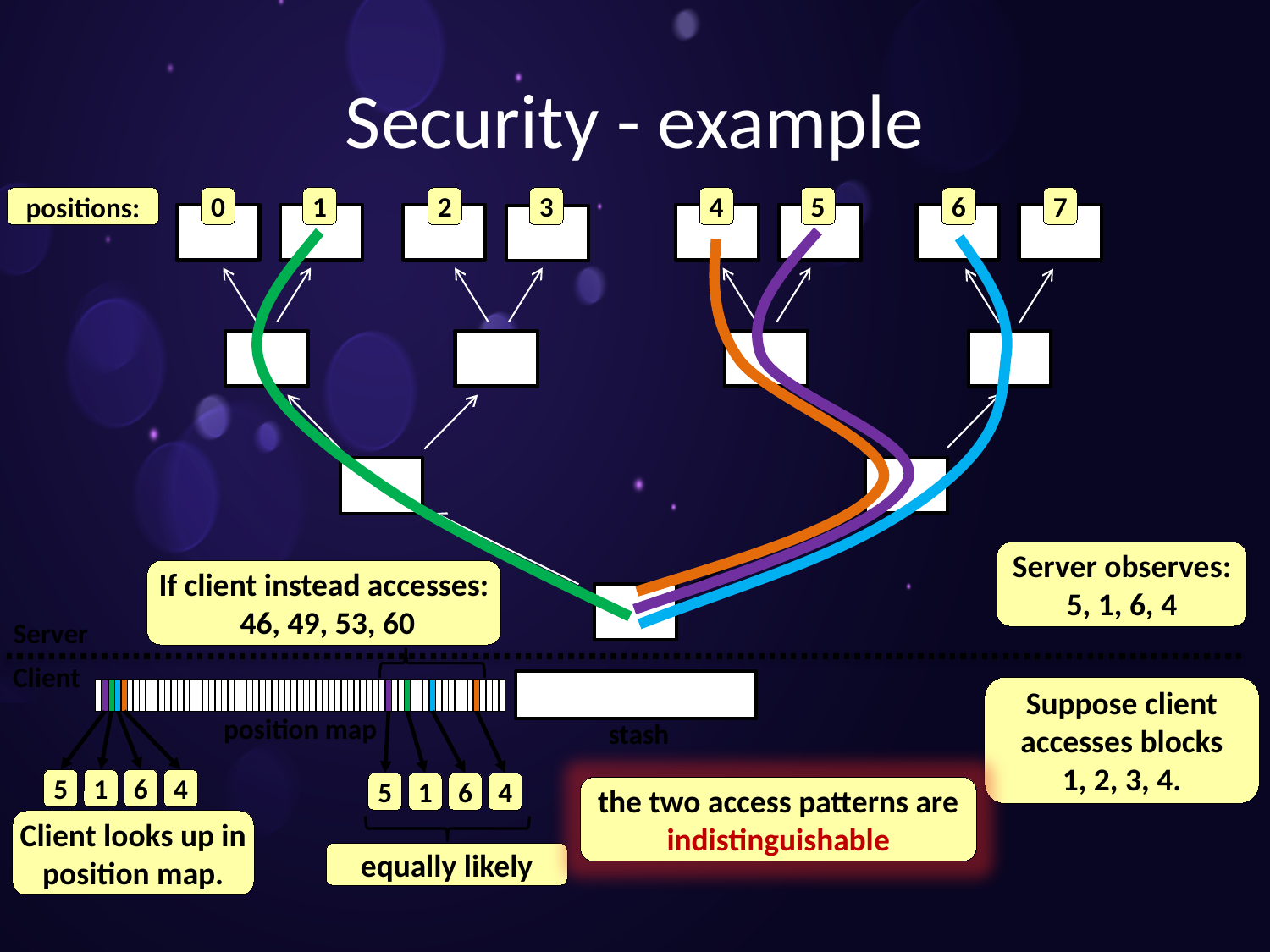

# Security - example
positions:
0
1
2
3
4
5
6
7

Server observes:
5, 1, 6, 4
If client instead accesses:
 46, 49, 53, 60
Server
Client

Suppose client accesses blocks
1, 2, 3, 4.

5
1
6
4

position map
stash
4
5
1
6

the two access patterns are
indistinguishable
Client looks up in position map.
equally likely